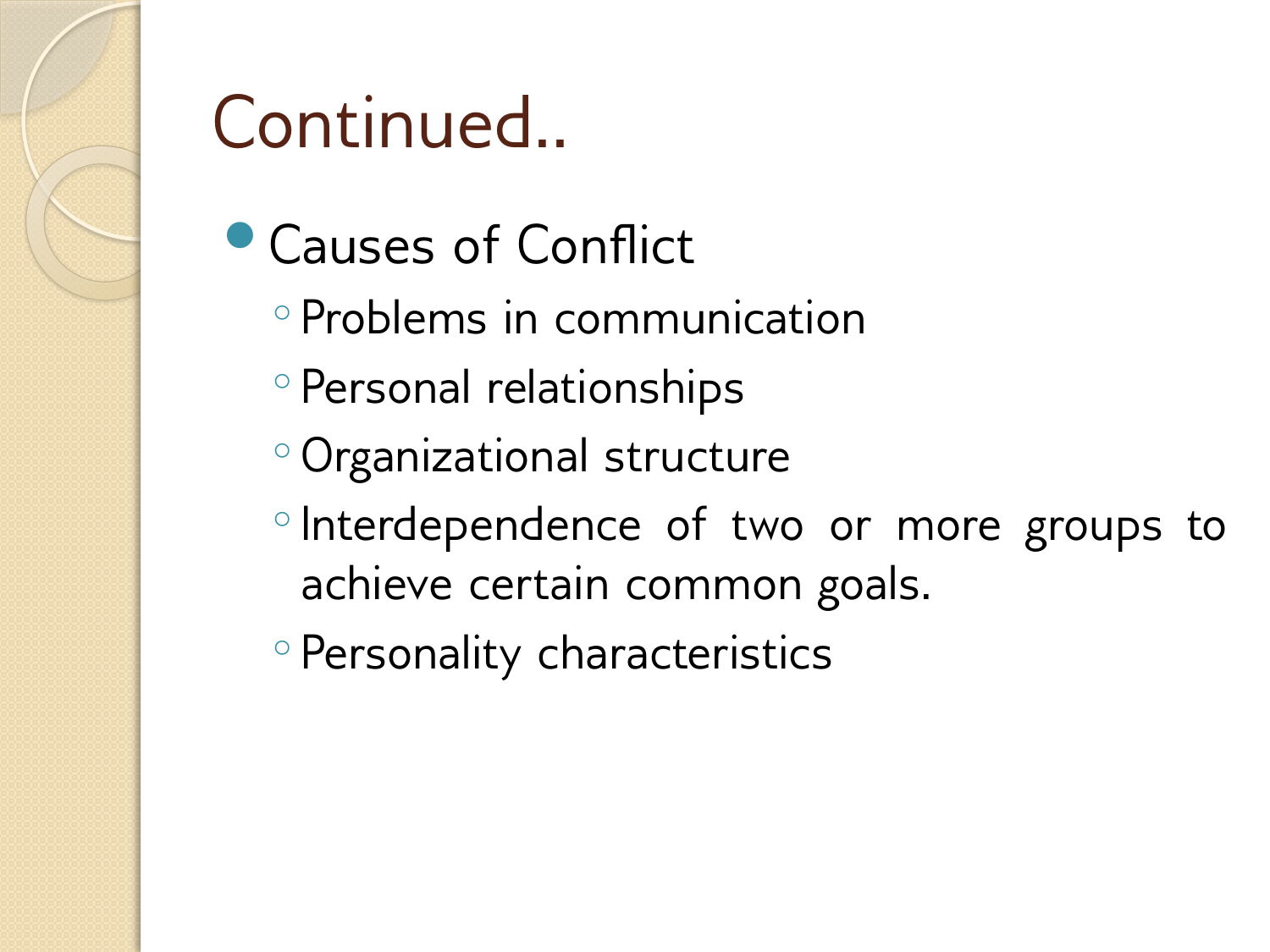

# Continued..
Causes of Conflict
Problems in communication
Personal relationships
Organizational structure
Interdependence of two or more groups to achieve certain common goals.
Personality characteristics